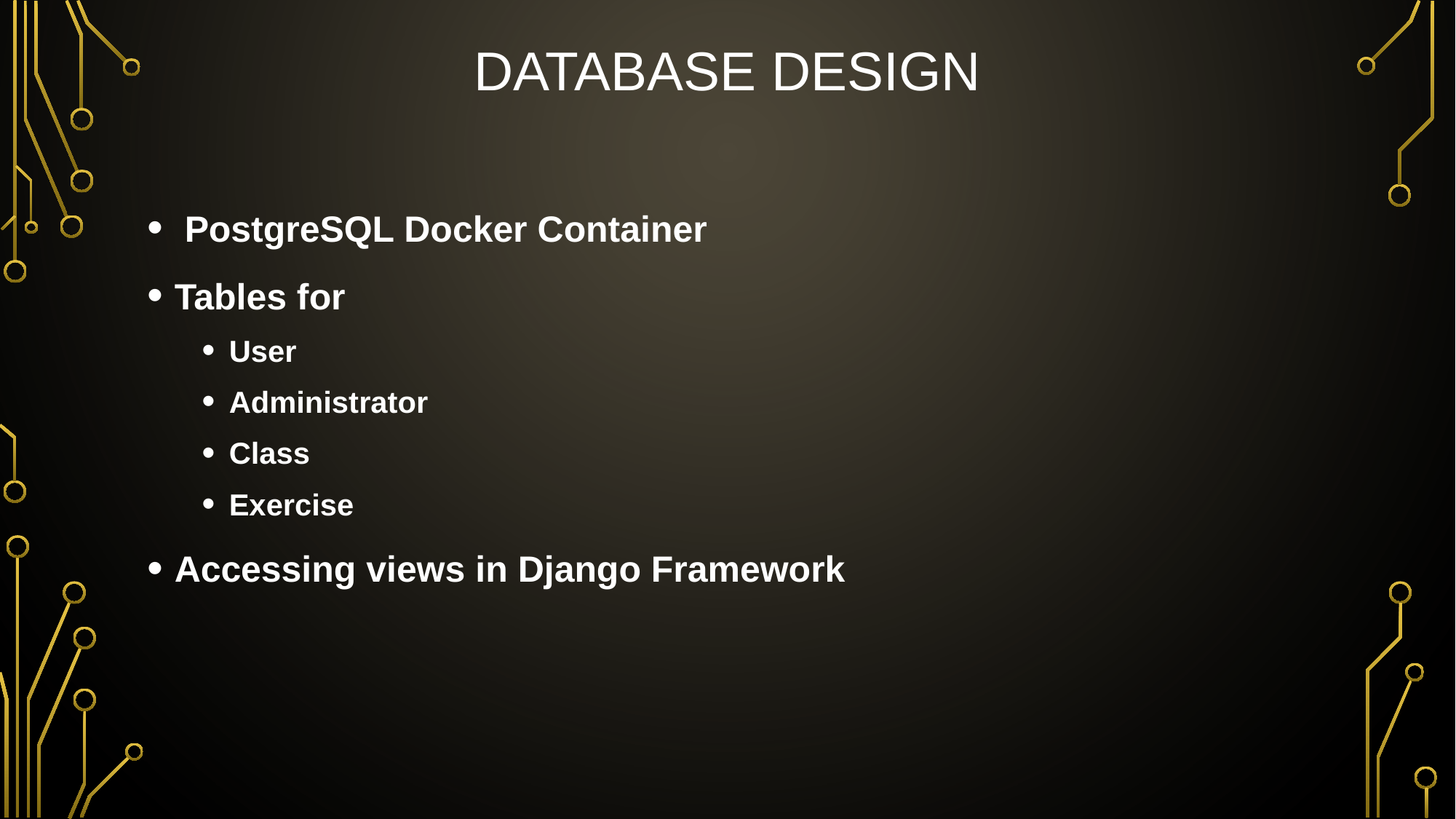

# Database design
 PostgreSQL Docker Container
Tables for
User
Administrator
Class
Exercise
Accessing views in Django Framework